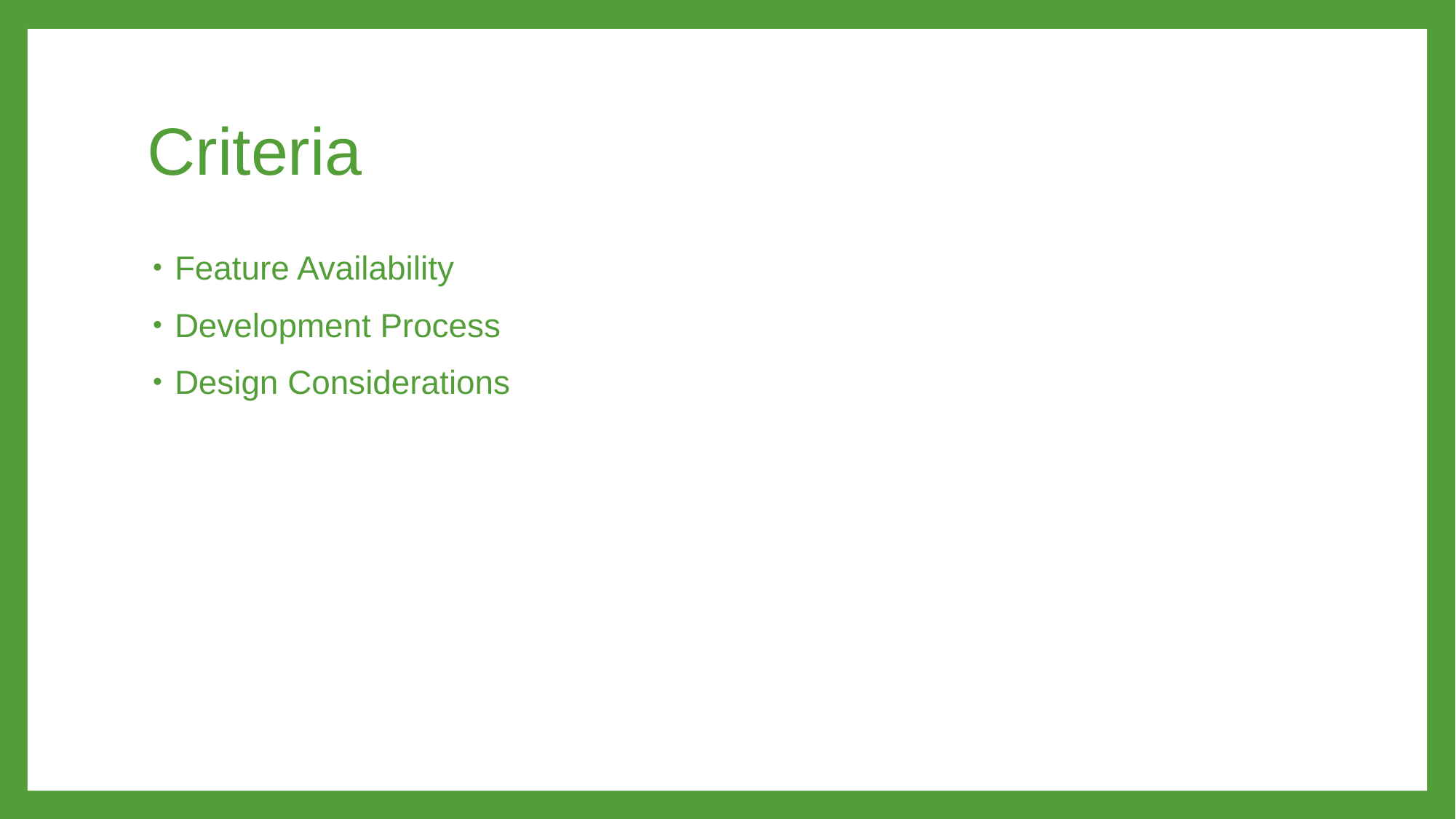

# Criteria
Feature Availability
Development Process
Design Considerations